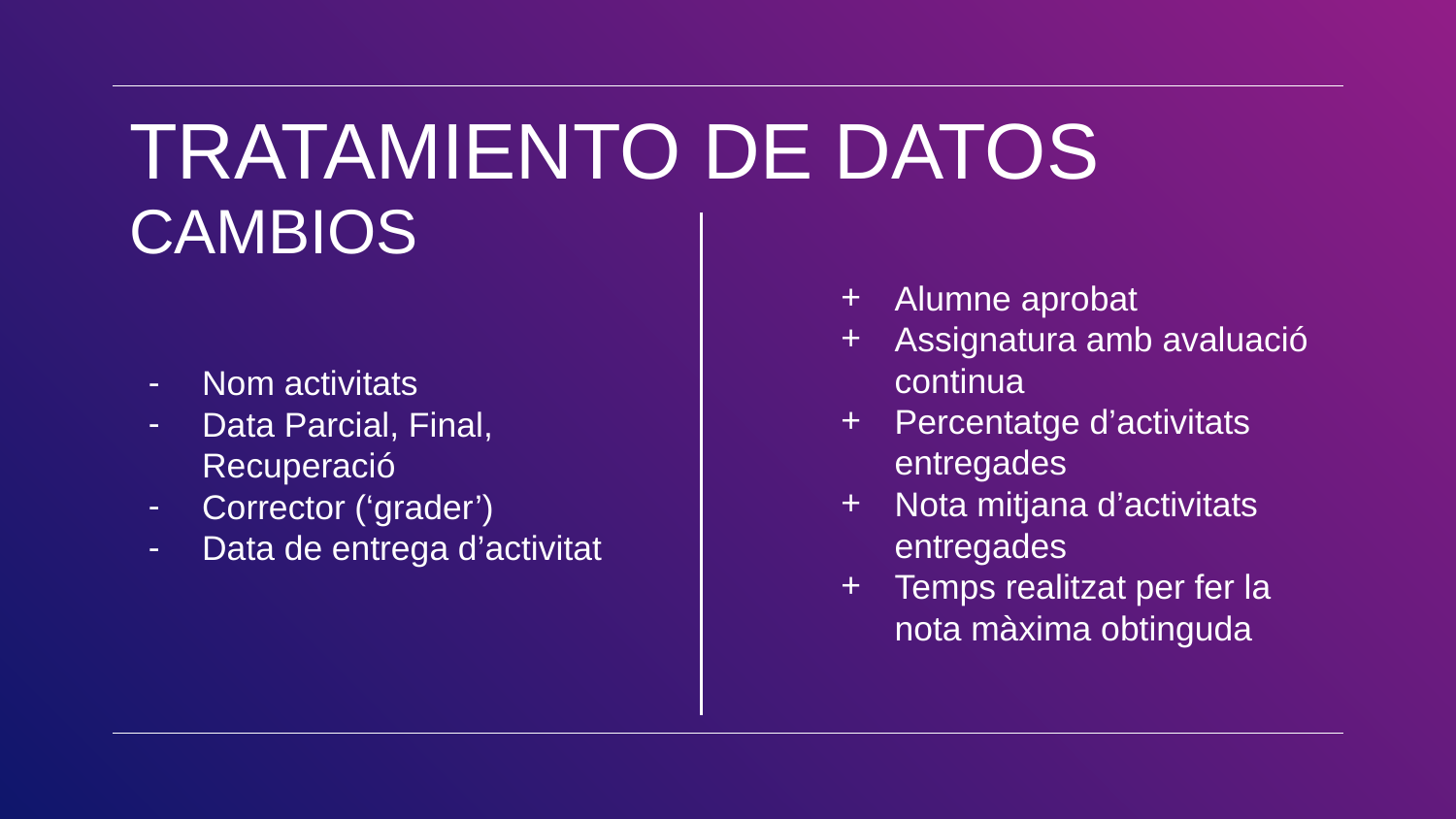

# TRATAMIENTO DE DATOS
CAMBIOS
Alumne aprobat
Assignatura amb avaluació continua
Percentatge d’activitats entregades
Nota mitjana d’activitats entregades
Temps realitzat per fer la nota màxima obtinguda
Nom activitats
Data Parcial, Final, Recuperació
Corrector (‘grader’)
Data de entrega d’activitat